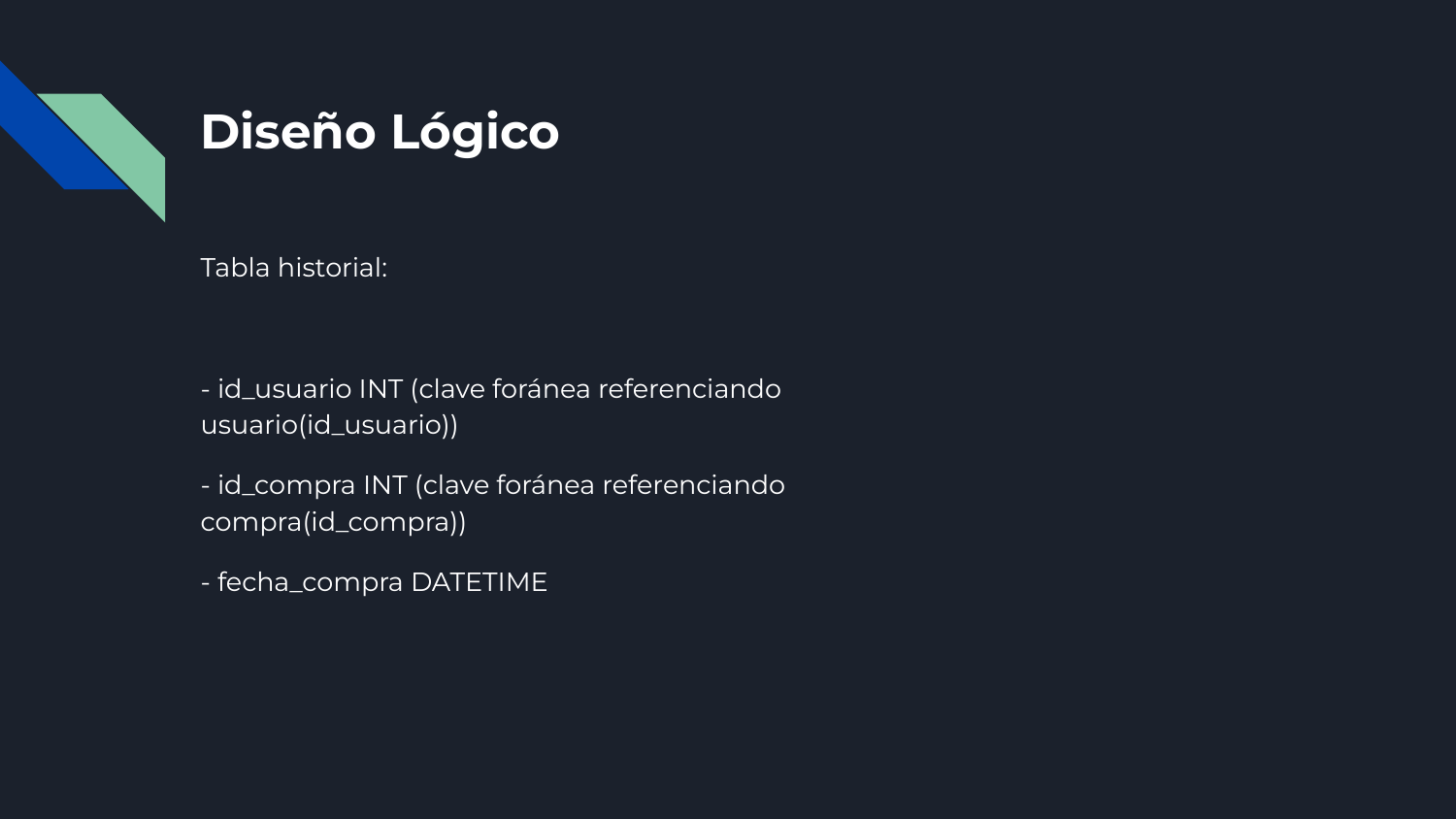

# Diseño Lógico
Tabla historial:

- id_usuario INT (clave foránea referenciando usuario(id_usuario))
- id_compra INT (clave foránea referenciando compra(id_compra))
- fecha_compra DATETIME